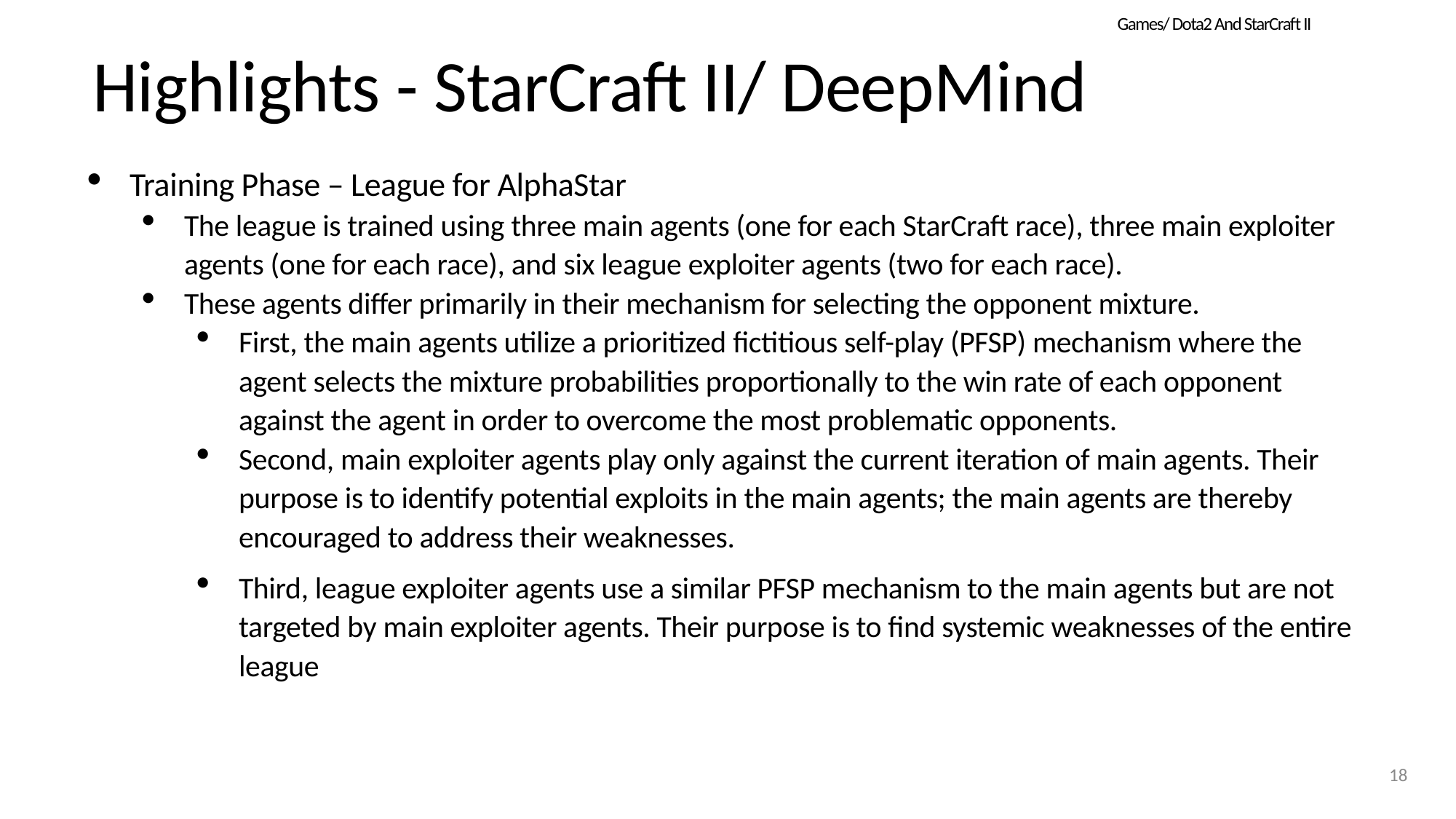

Games/ Dota2 And StarCraft II
# Highlights - StarCraft II/ DeepMind
Training Phase – League for AlphaStar
The league is trained using three main agents (one for each StarCraft race), three main exploiter agents (one for each race), and six league exploiter agents (two for each race).
These agents differ primarily in their mechanism for selecting the opponent mixture.
First, the main agents utilize a prioritized fictitious self-play (PFSP) mechanism where the agent selects the mixture probabilities proportionally to the win rate of each opponent against the agent in order to overcome the most problematic opponents.
Second, main exploiter agents play only against the current iteration of main agents. Their purpose is to identify potential exploits in the main agents; the main agents are thereby encouraged to address their weaknesses.
Third, league exploiter agents use a similar PFSP mechanism to the main agents but are not targeted by main exploiter agents. Their purpose is to find systemic weaknesses of the entire league
18